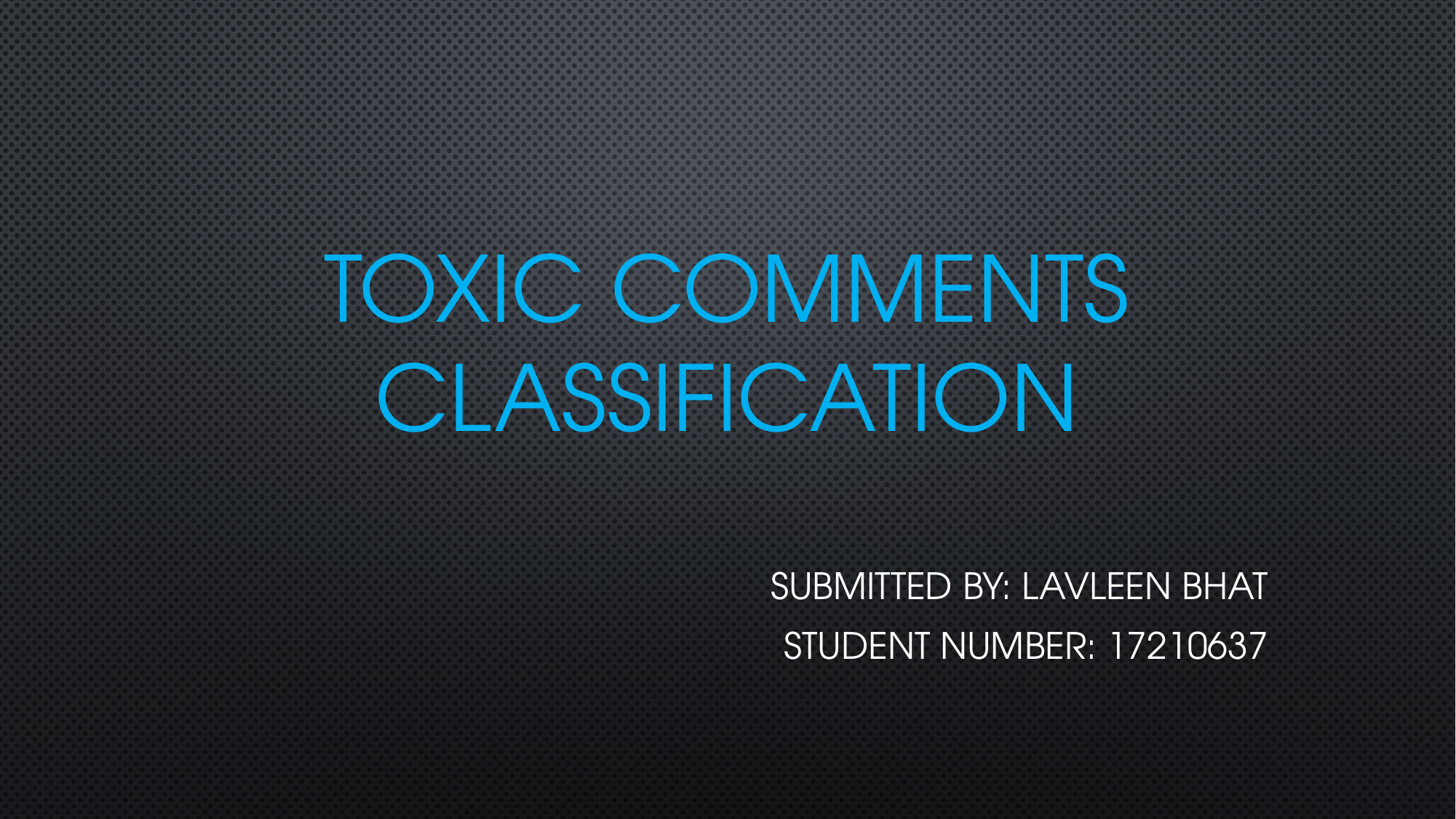

# Toxic Comments classification
				Submitted by: lavleen bhat
Student number: 17210637